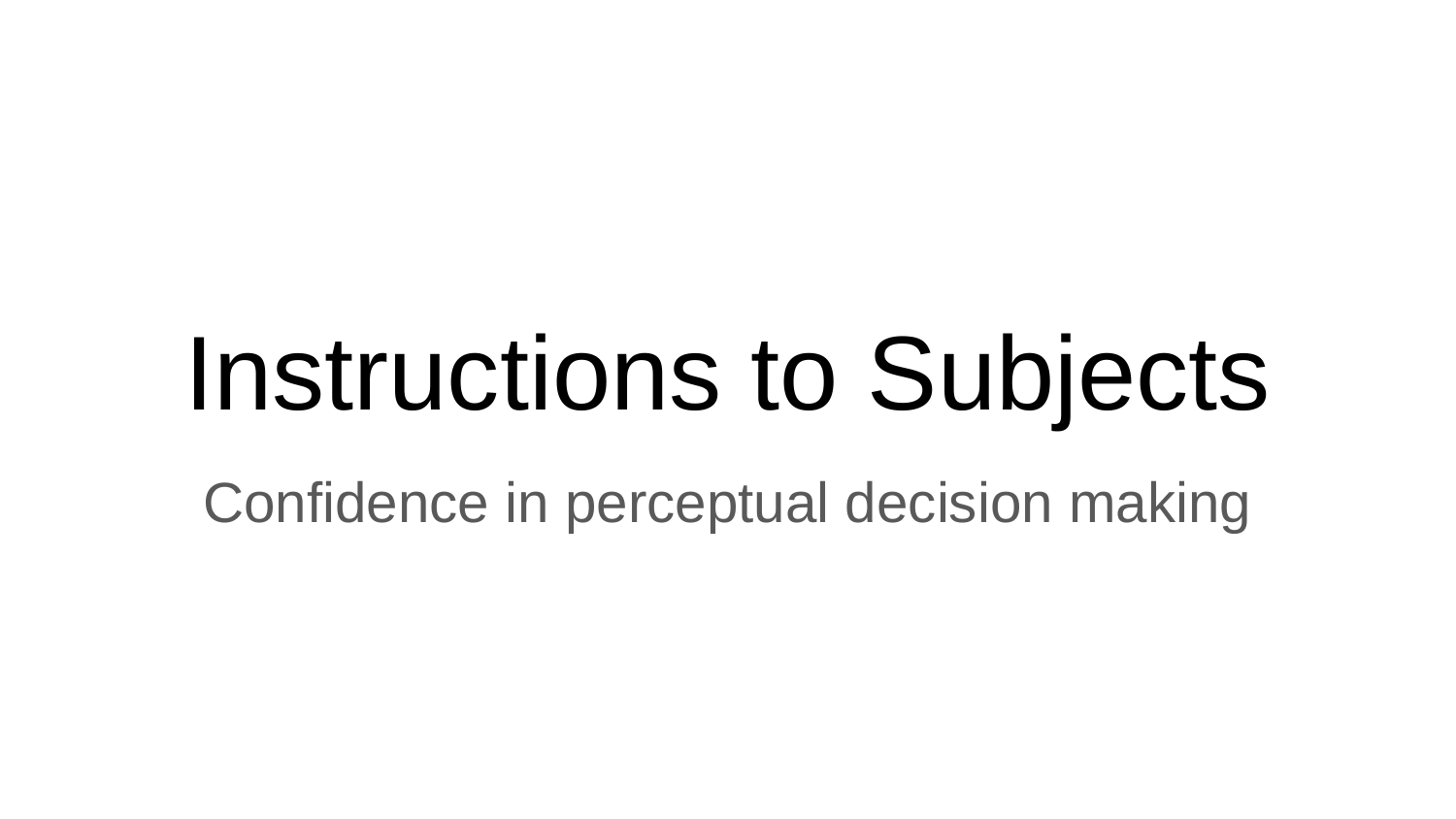

# Instructions to Subjects
Confidence in perceptual decision making